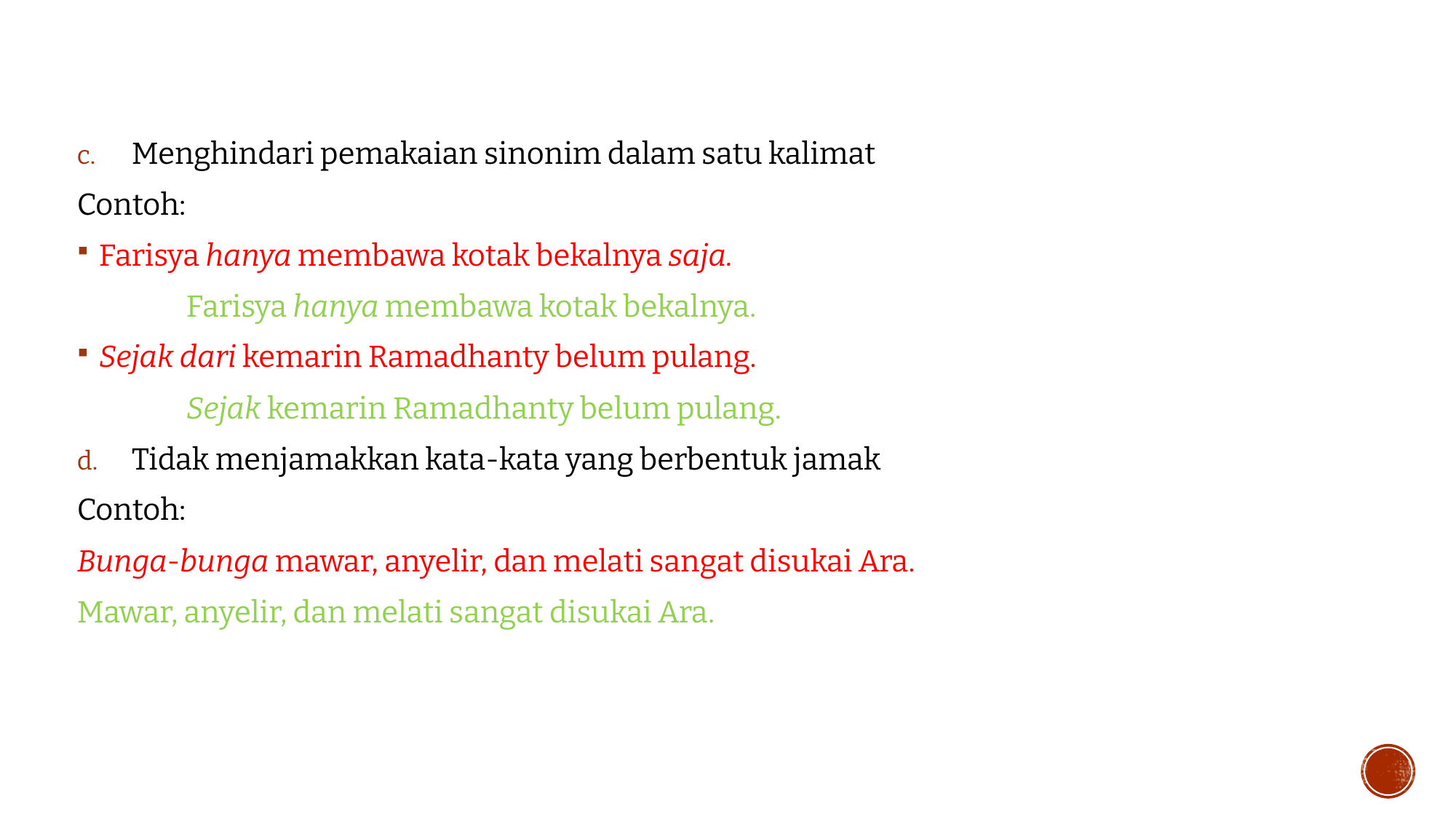

Menghindari pemakaian sinonim dalam satu kalimat
Contoh:
Farisya hanya membawa kotak bekalnya saja.
	Farisya hanya membawa kotak bekalnya.
Sejak dari kemarin Ramadhanty belum pulang.
	Sejak kemarin Ramadhanty belum pulang.
Tidak menjamakkan kata-kata yang berbentuk jamak
Contoh:
Bunga-bunga mawar, anyelir, dan melati sangat disukai Ara.
Mawar, anyelir, dan melati sangat disukai Ara.